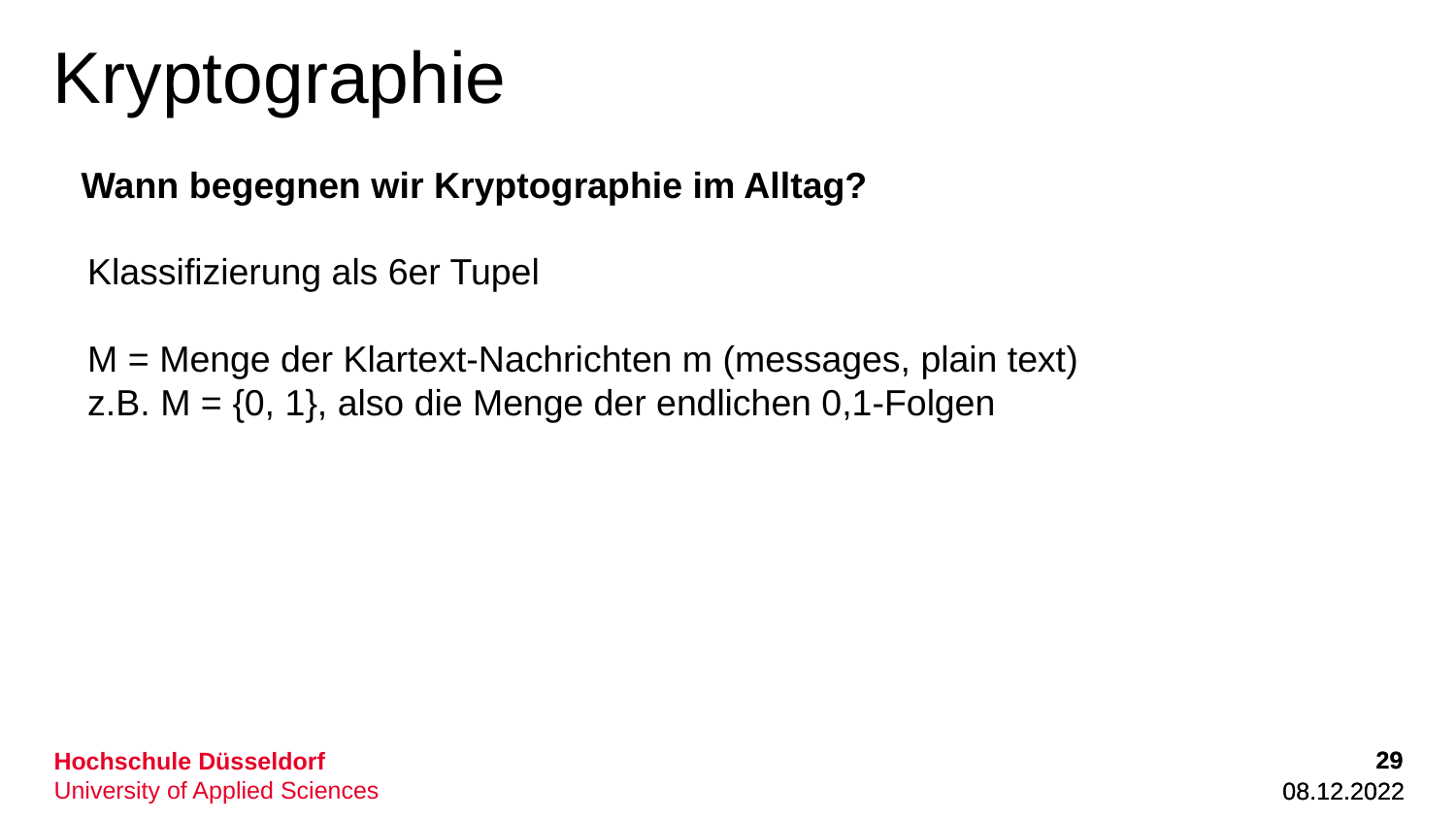

# Kryptographie
Wann begegnen wir Kryptographie im Alltag?
Klassifizierung als 6er Tupel

M = Menge der Klartext-Nachrichten m (messages, plain text)
z.B. M = {0, 1}, also die Menge der endlichen 0,1-Folgen
29

29

08.12.2022
08.12.2022